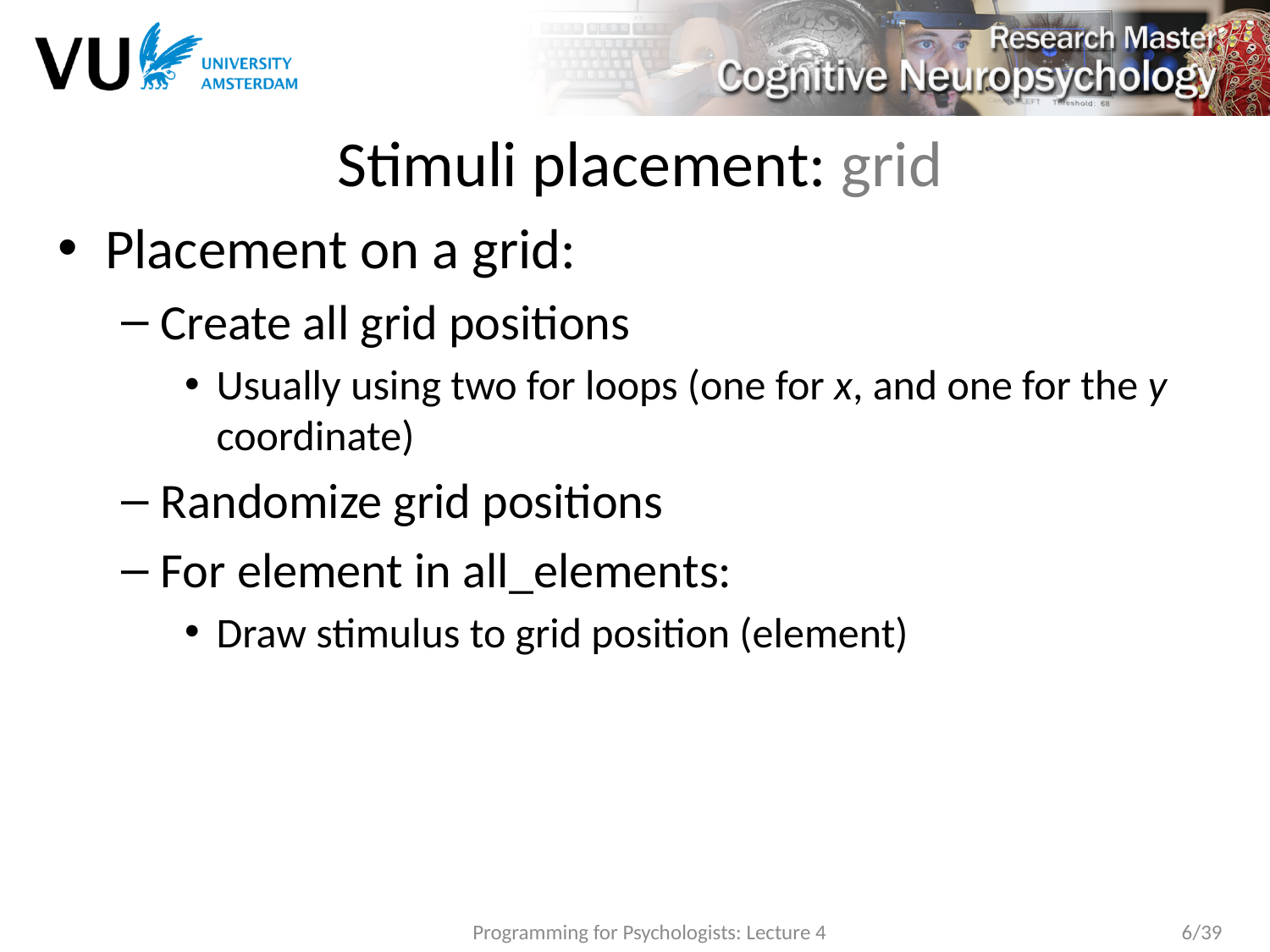

# Stimuli placement: grid
Placement on a grid:
Create all grid positions
Usually using two for loops (one for x, and one for the y coordinate)
Randomize grid positions
For element in all_elements:
Draw stimulus to grid position (element)
Programming for Psychologists: Lecture 4
6/39